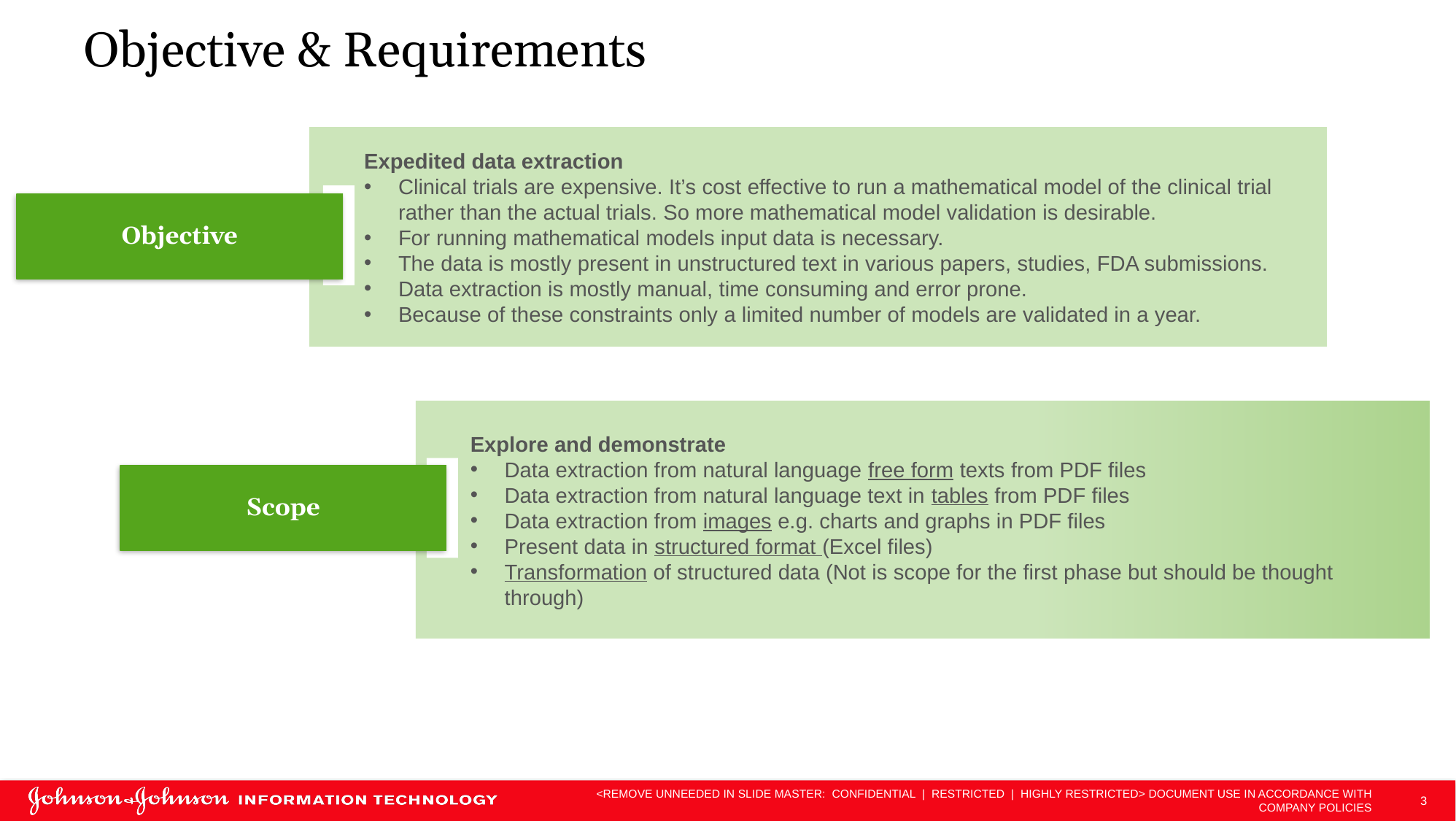

Objective & Requirements
Expedited data extraction
Clinical trials are expensive. It’s cost effective to run a mathematical model of the clinical trial rather than the actual trials. So more mathematical model validation is desirable.
For running mathematical models input data is necessary.
The data is mostly present in unstructured text in various papers, studies, FDA submissions.
Data extraction is mostly manual, time consuming and error prone.
Because of these constraints only a limited number of models are validated in a year.

Objective
Explore and demonstrate
Data extraction from natural language free form texts from PDF files
Data extraction from natural language text in tables from PDF files
Data extraction from images e.g. charts and graphs in PDF files
Present data in structured format (Excel files)
Transformation of structured data (Not is scope for the first phase but should be thought through)

Scope